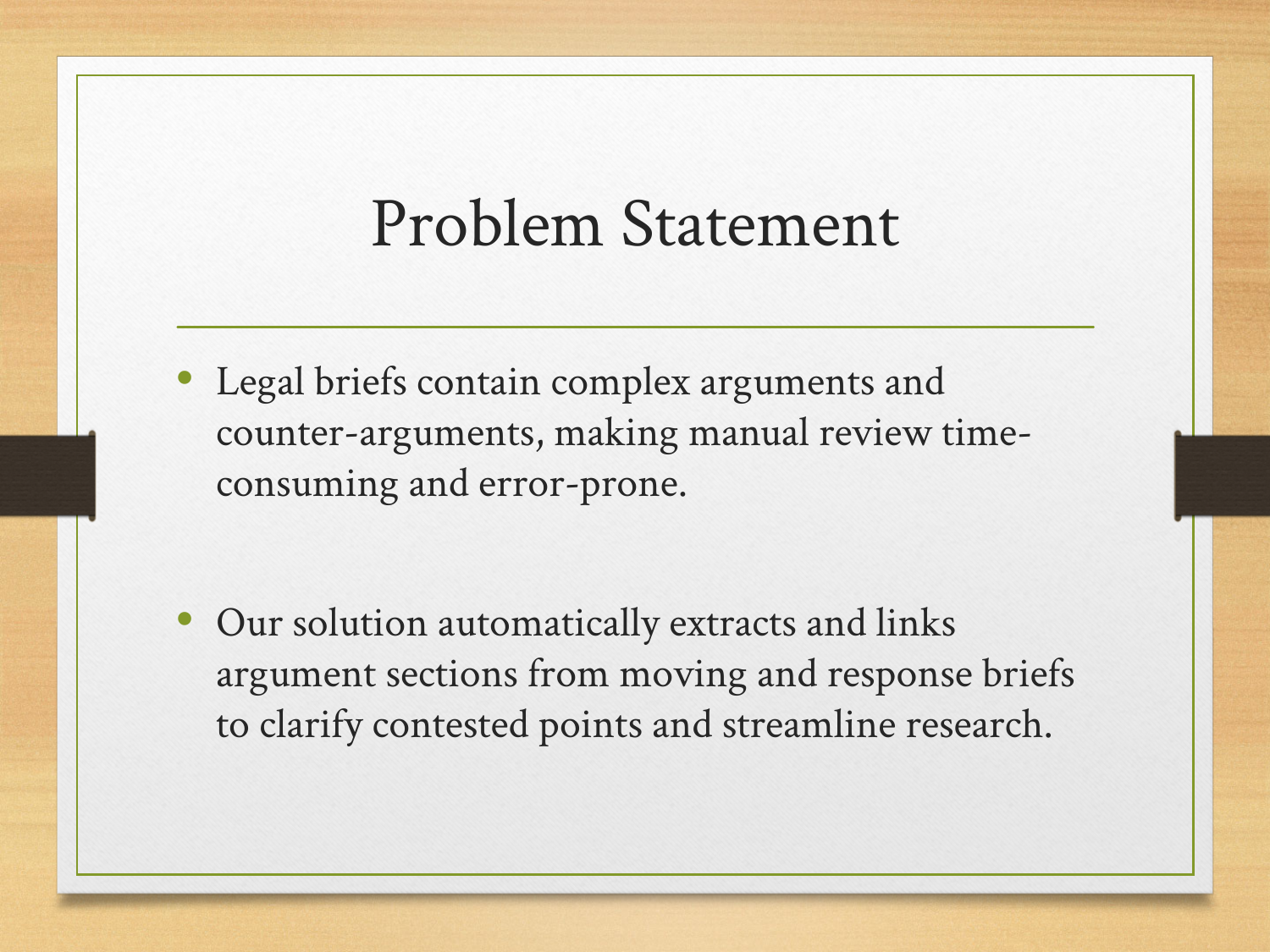

# Problem Statement
Legal briefs contain complex arguments and counter-arguments, making manual review time-consuming and error-prone.

Our solution automatically extracts and links argument sections from moving and response briefs to clarify contested points and streamline research.